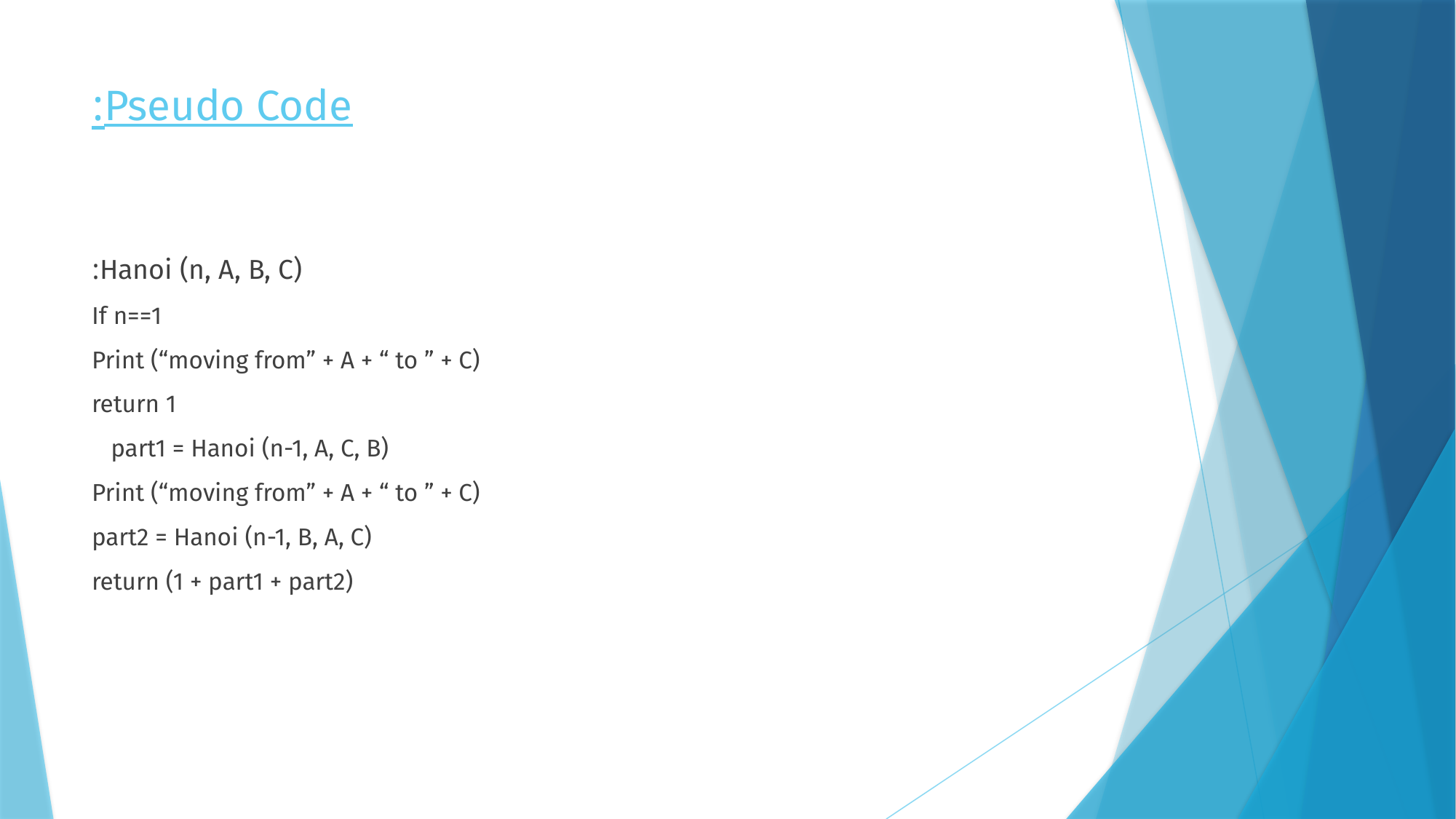

# Pseudo Code:
Hanoi (n, A, B, C):
    If n==1
        Print (“moving from” + A + “ to ” + C)
					        return 1
    part1 = Hanoi (n-1, A, C, B)
	    Print (“moving from” + A + “ to ” + C)
    part2 = Hanoi (n-1, B, A, C)
    return (1 + part1 + part2)